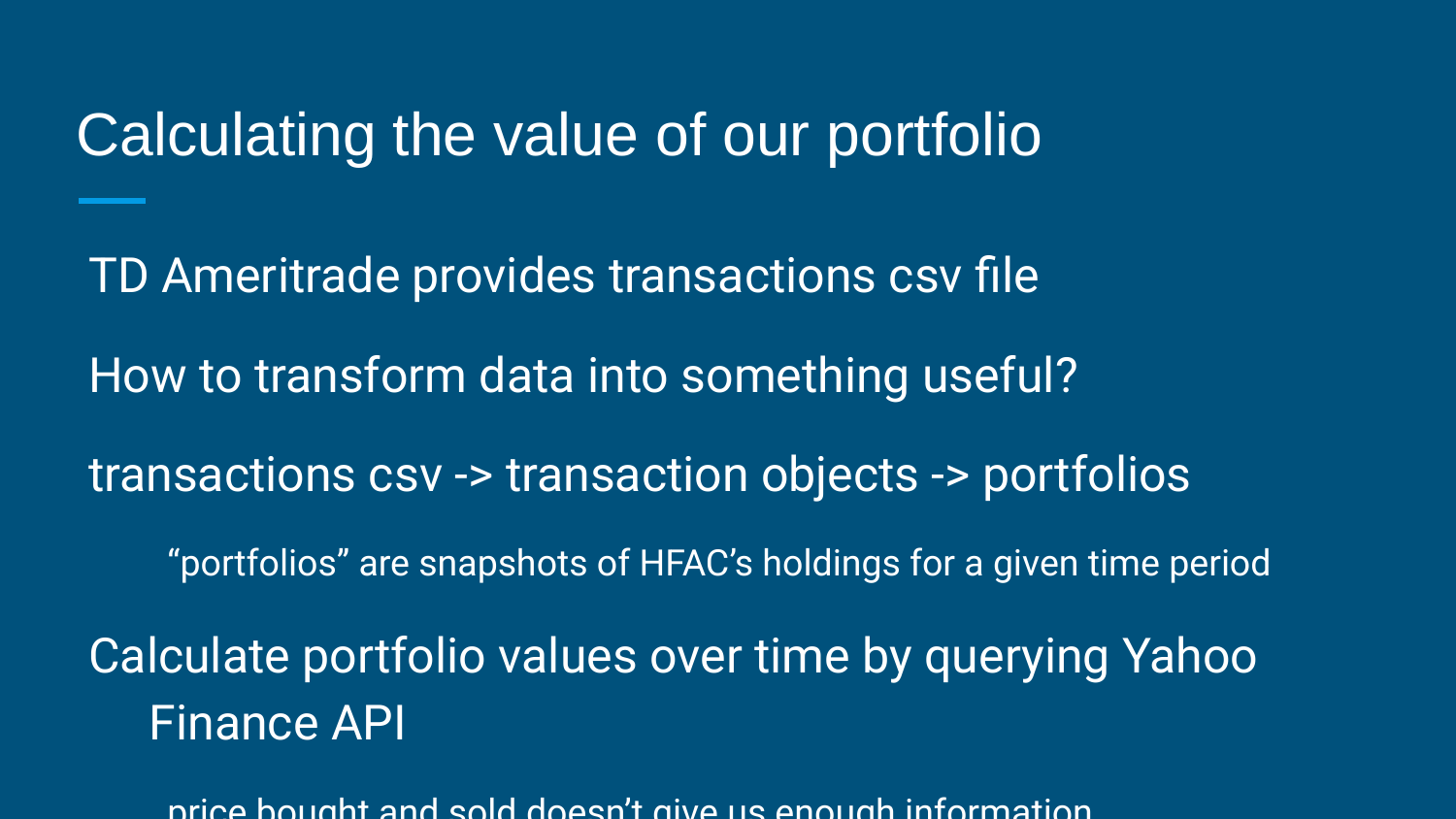

# Calculating the value of our portfolio
TD Ameritrade provides transactions csv file
How to transform data into something useful?
transactions csv -> transaction objects -> portfolios
“portfolios” are snapshots of HFAC’s holdings for a given time period
Calculate portfolio values over time by querying Yahoo Finance API
price bought and sold doesn’t give us enough information
* certain stocks in our portfolio were left out of the calculation as they were acquired and delisted from the exchanges, so historical prices are no longer accessible